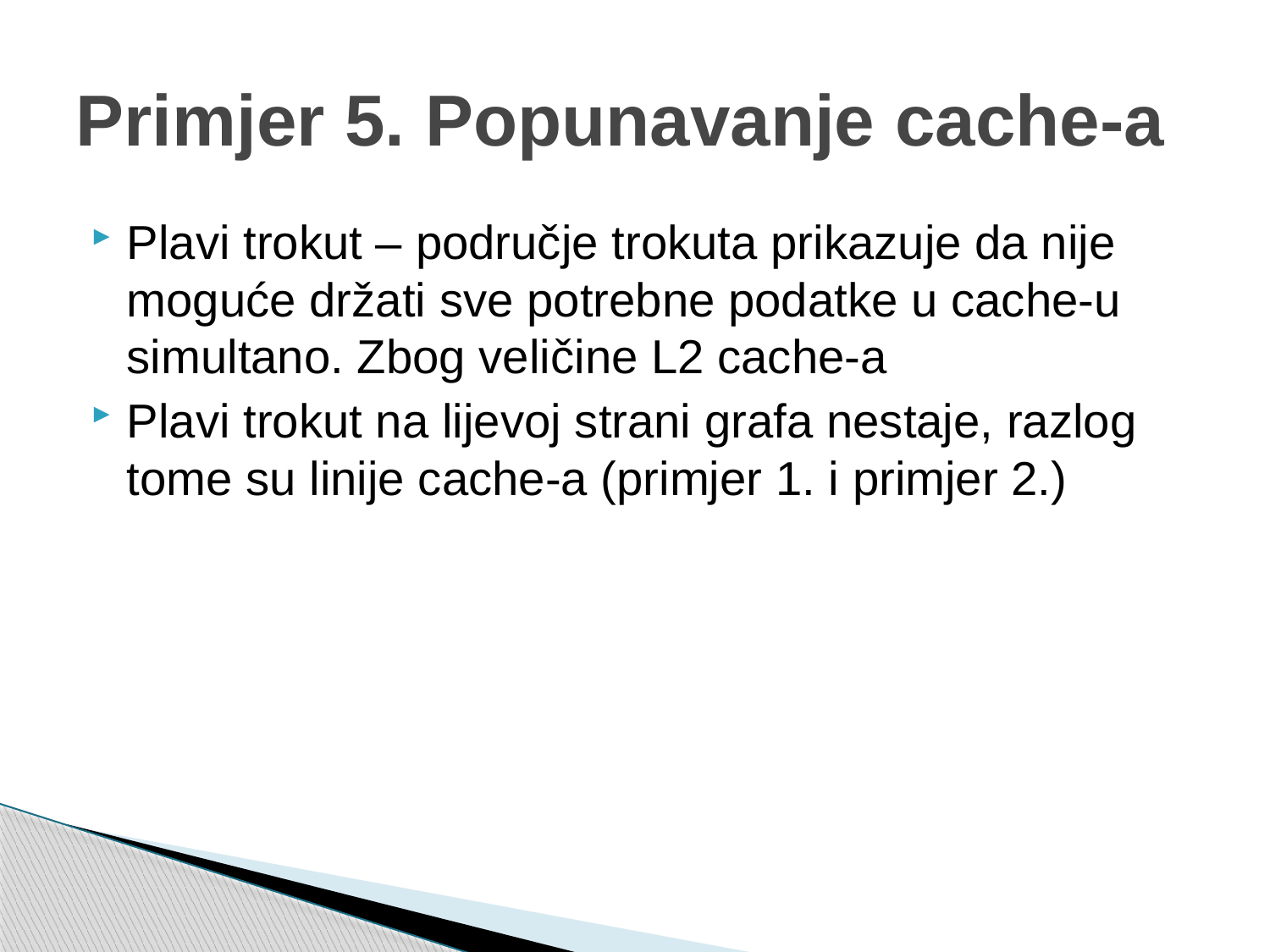

# Primjer 5. Popunavanje cache-a
Plavi trokut – područje trokuta prikazuje da nije moguće držati sve potrebne podatke u cache-u simultano. Zbog veličine L2 cache-a
Plavi trokut na lijevoj strani grafa nestaje, razlog tome su linije cache-a (primjer 1. i primjer 2.)